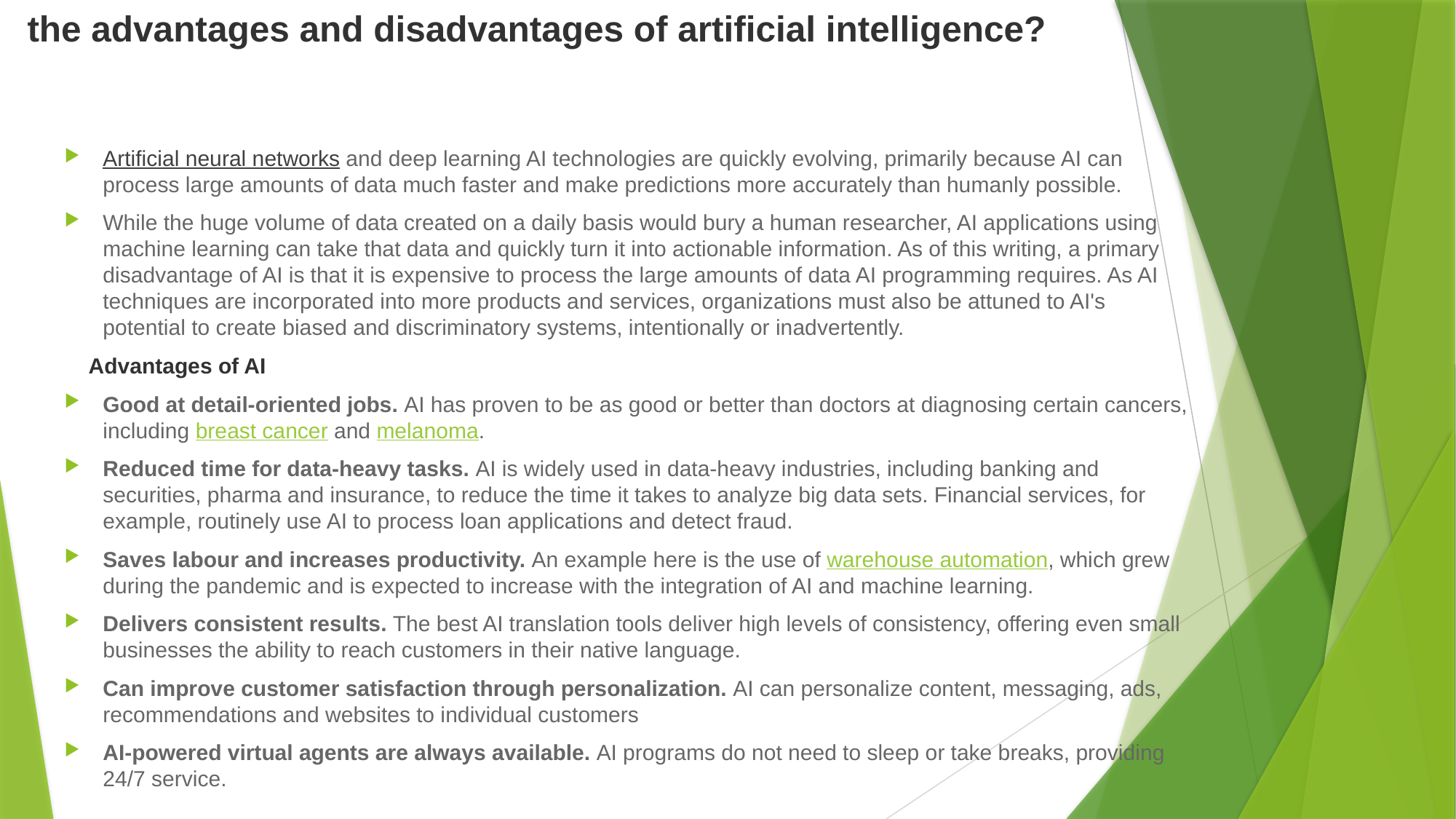

# the advantages and disadvantages of artificial intelligence?
Artificial neural networks and deep learning AI technologies are quickly evolving, primarily because AI can process large amounts of data much faster and make predictions more accurately than humanly possible.
While the huge volume of data created on a daily basis would bury a human researcher, AI applications using machine learning can take that data and quickly turn it into actionable information. As of this writing, a primary disadvantage of AI is that it is expensive to process the large amounts of data AI programming requires. As AI techniques are incorporated into more products and services, organizations must also be attuned to AI's potential to create biased and discriminatory systems, intentionally or inadvertently.
    Advantages of AI
Good at detail-oriented jobs. AI has proven to be as good or better than doctors at diagnosing certain cancers, including breast cancer and melanoma.
Reduced time for data-heavy tasks. AI is widely used in data-heavy industries, including banking and securities, pharma and insurance, to reduce the time it takes to analyze big data sets. Financial services, for example, routinely use AI to process loan applications and detect fraud.
Saves labour and increases productivity. An example here is the use of warehouse automation, which grew during the pandemic and is expected to increase with the integration of AI and machine learning.
Delivers consistent results. The best AI translation tools deliver high levels of consistency, offering even small businesses the ability to reach customers in their native language.
Can improve customer satisfaction through personalization. AI can personalize content, messaging, ads, recommendations and websites to individual customers
AI-powered virtual agents are always available. AI programs do not need to sleep or take breaks, providing 24/7 service.